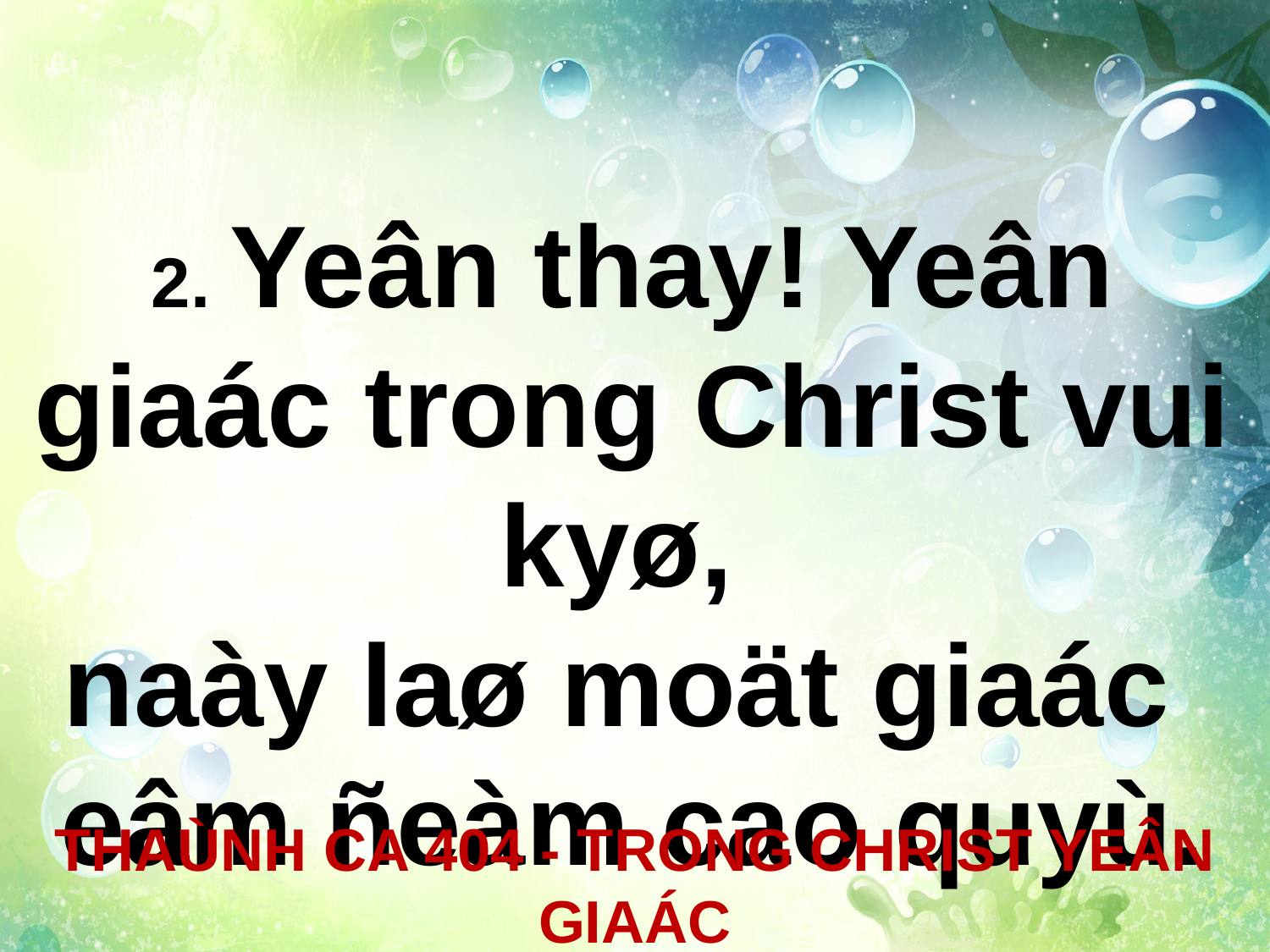

2. Yeân thay! Yeân giaác trong Christ vui kyø,
naày laø moät giaác
eâm ñeàm cao quyù.
THAÙNH CA 404 - TRONG CHRIST YEÂN GIAÁC